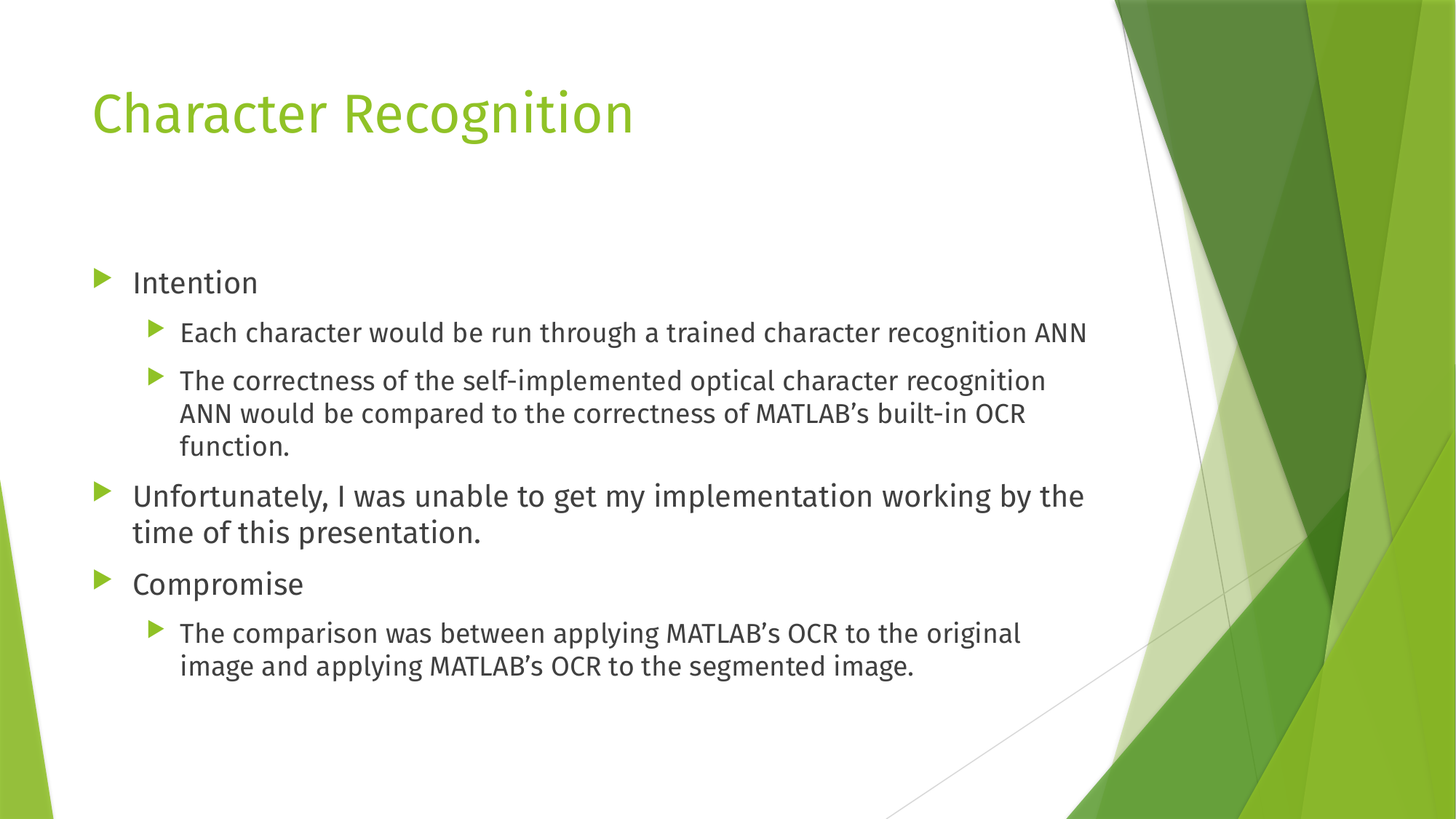

# Character Recognition
Intention
Each character would be run through a trained character recognition ANN
The correctness of the self-implemented optical character recognition ANN would be compared to the correctness of MATLAB’s built-in OCR function.
Unfortunately, I was unable to get my implementation working by the time of this presentation.
Compromise
The comparison was between applying MATLAB’s OCR to the original image and applying MATLAB’s OCR to the segmented image.